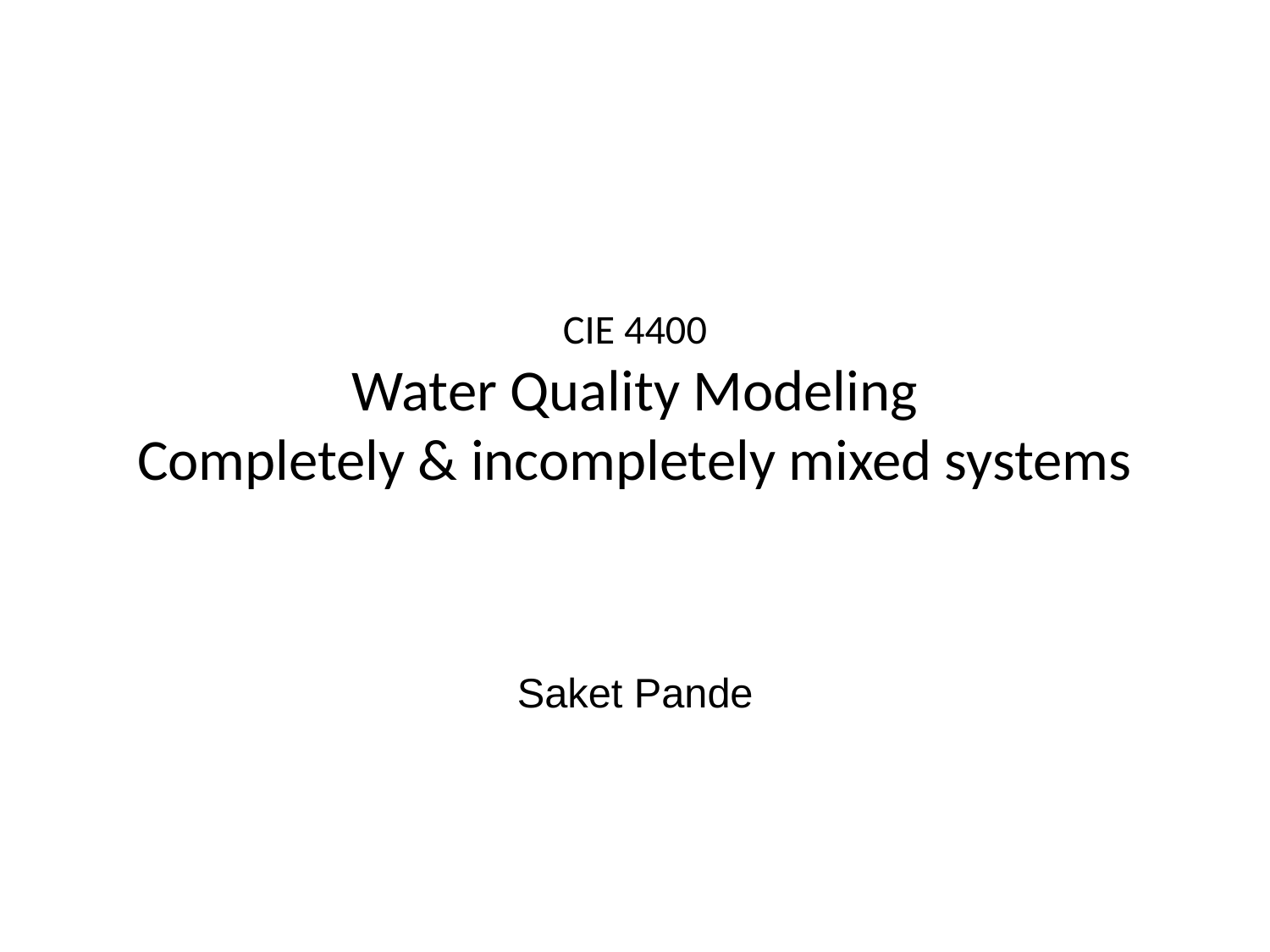

# CIE 4400 Water Quality Modeling Completely & incompletely mixed systems

Saket Pande